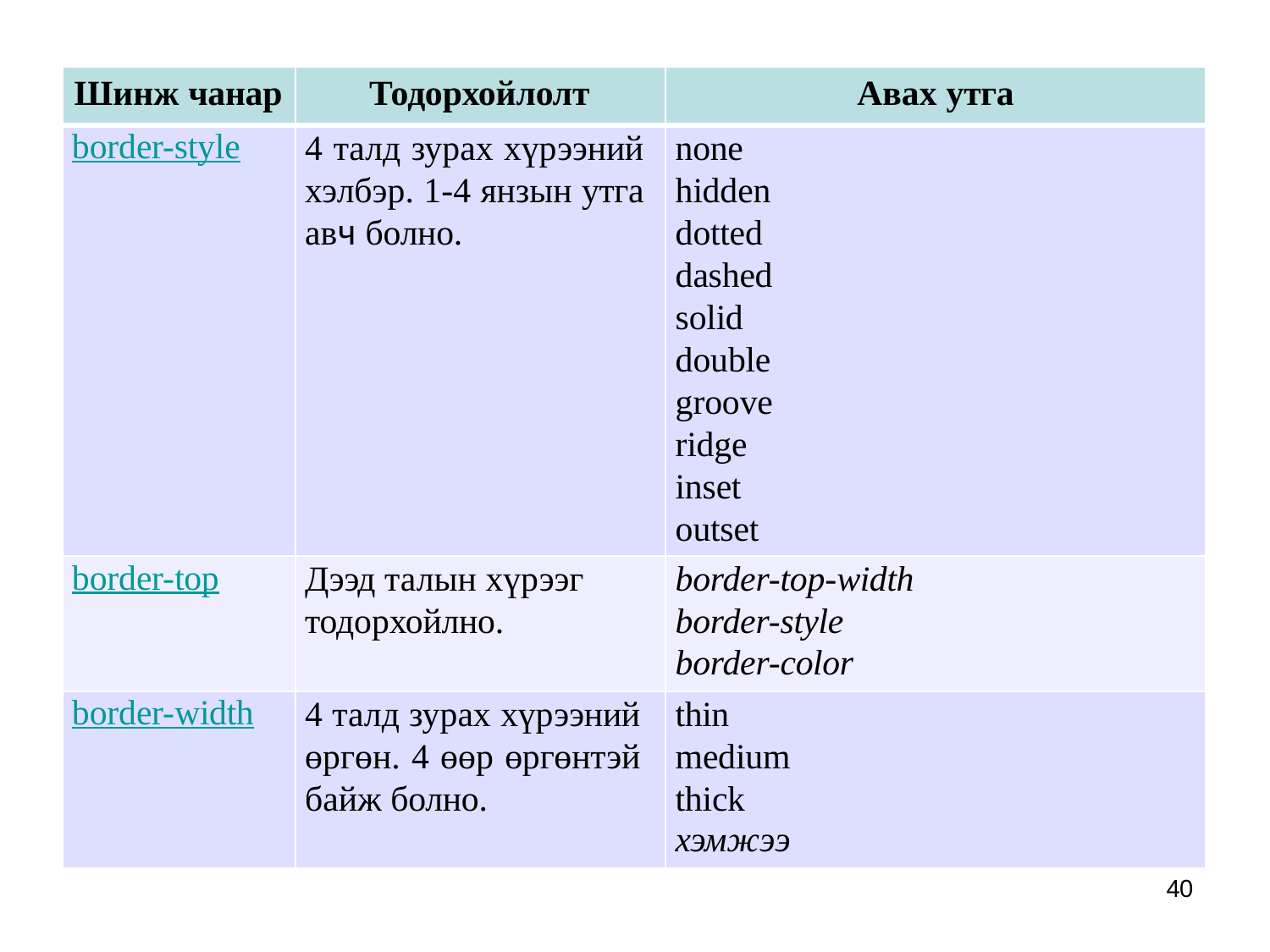

| Шинж чанар | Тодорхойлолт | Авах утга |
| --- | --- | --- |
| border-style | 4 талд зурах хүрээний хэлбэр. 1-4 янзын утга авч болно. | none hidden dotted dashed solid double groove ridge inset outset |
| border-top | Дээд талын хүрээг тодорхойлно. | border-top-width border-style border-color |
| border-width | 4 талд зурах хүрээний өргөн. 4 өөр өргөнтэй байж болно. | thin medium thick хэмжээ |
40